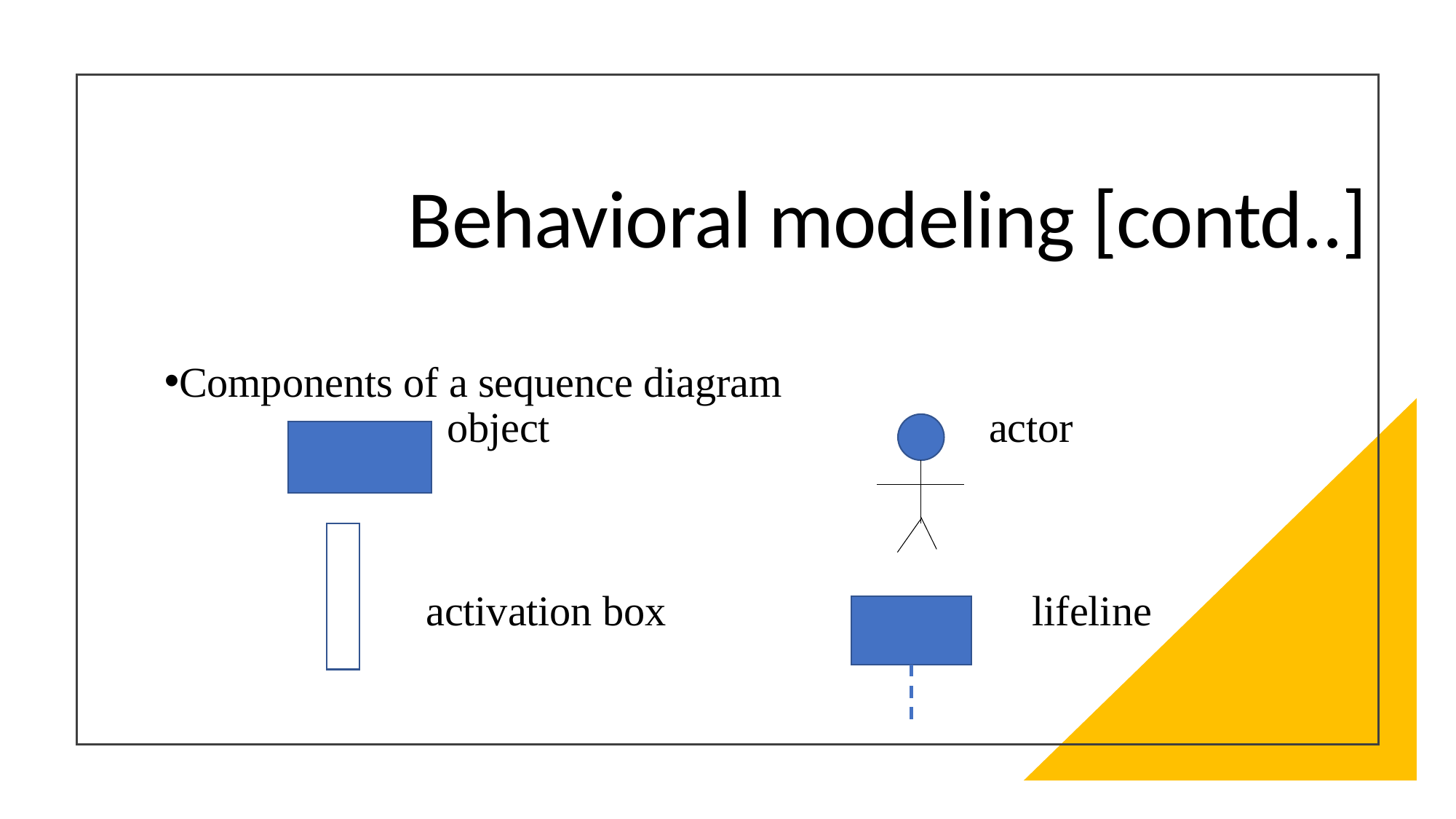

# Behavioral modeling [contd..]
Components of a sequence diagram
                           object                                          actor

                         activation box                                   lifeline